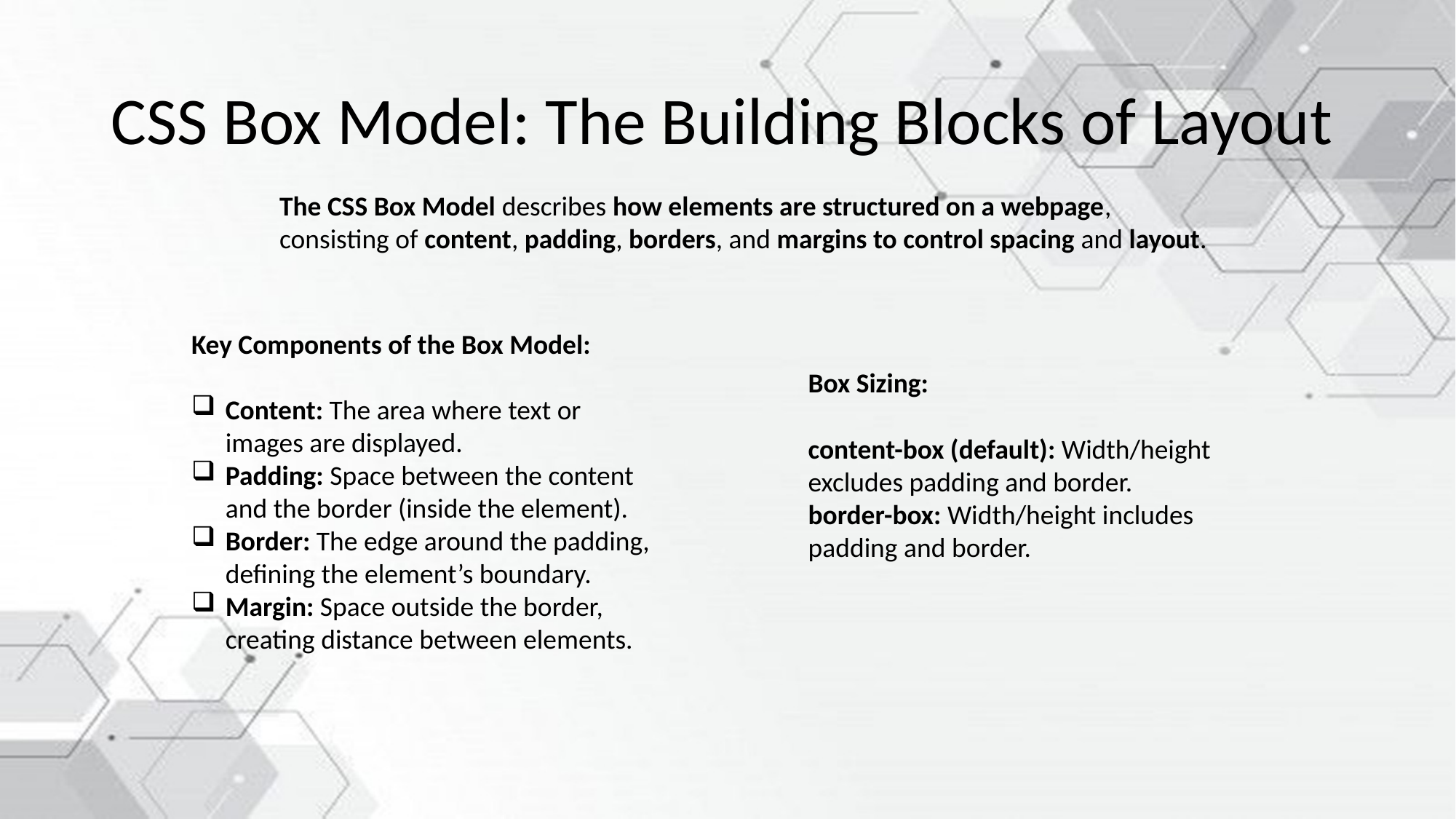

# CSS Box Model: The Building Blocks of Layout
The CSS Box Model describes how elements are structured on a webpage, consisting of content, padding, borders, and margins to control spacing and layout.
Key Components of the Box Model:

Content: The area where text or images are displayed.
Padding: Space between the content and the border (inside the element).
Border: The edge around the padding, defining the element’s boundary.
Margin: Space outside the border, creating distance between elements.

Box Sizing:

content-box (default): Width/height excludes padding and border.
border-box: Width/height includes padding and border.